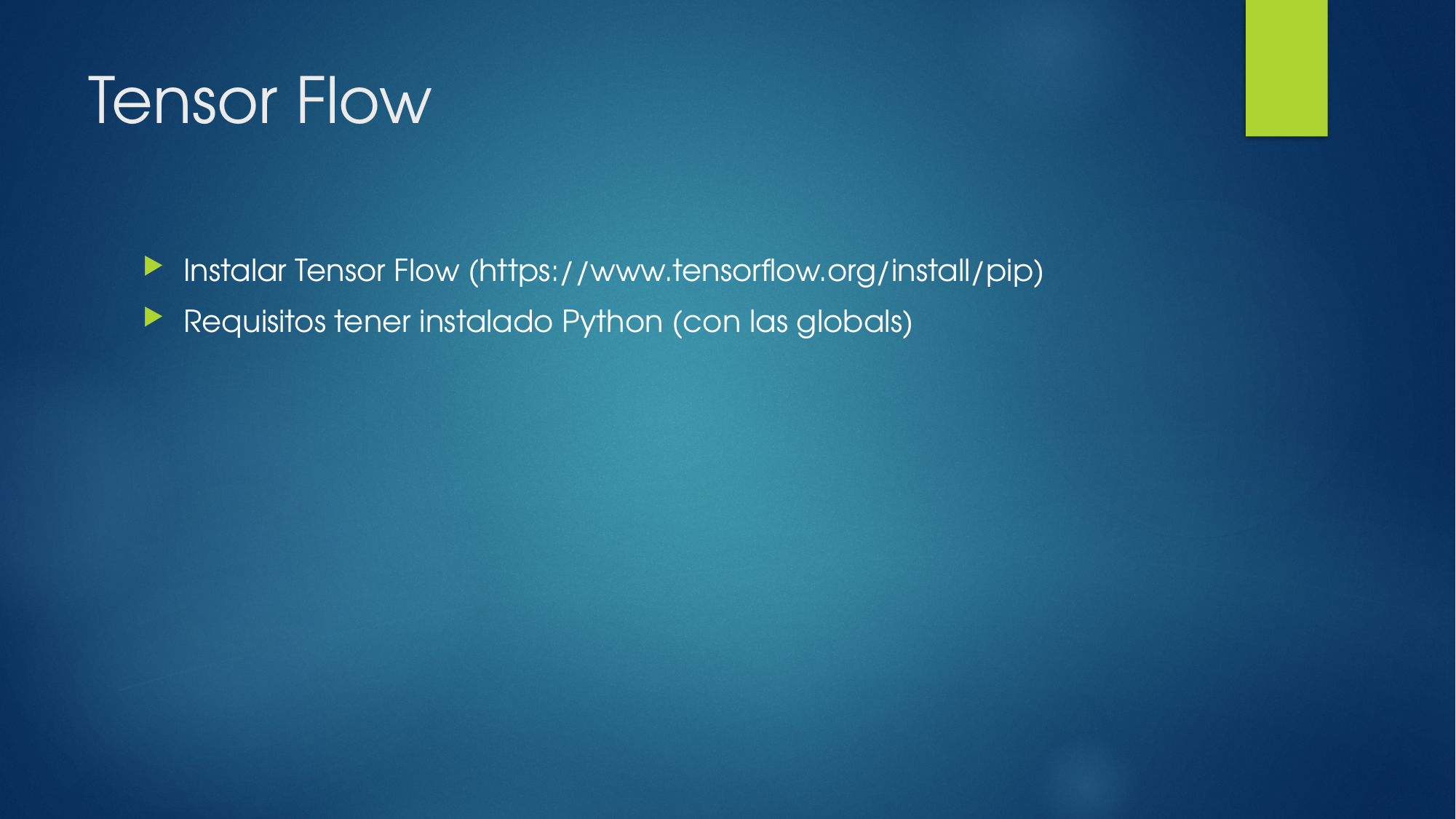

# Tensor Flow
Instalar Tensor Flow (https://www.tensorflow.org/install/pip)
Requisitos tener instalado Python (con las globals)